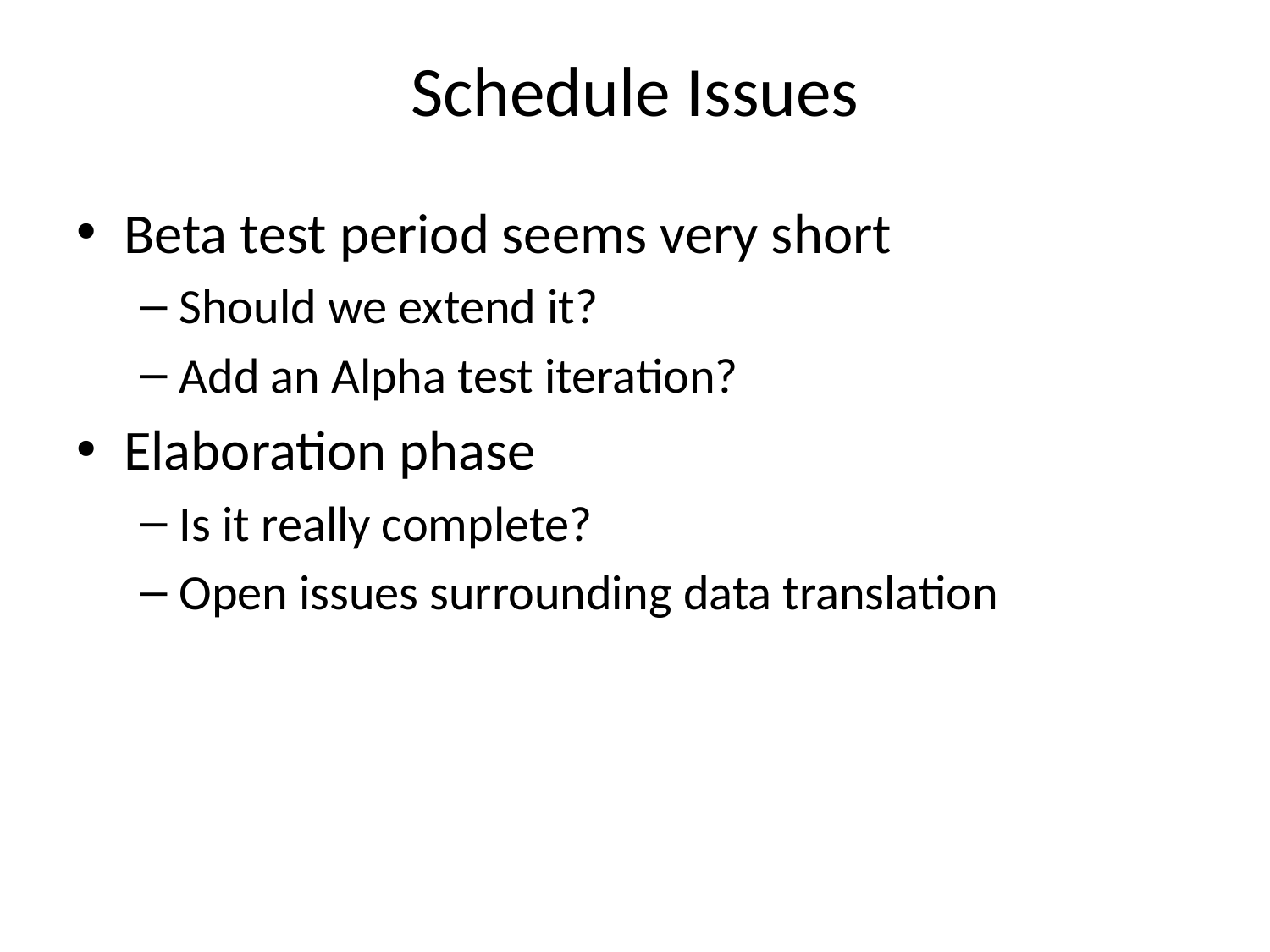

# Schedule Issues
Beta test period seems very short
Should we extend it?
Add an Alpha test iteration?
Elaboration phase
Is it really complete?
Open issues surrounding data translation